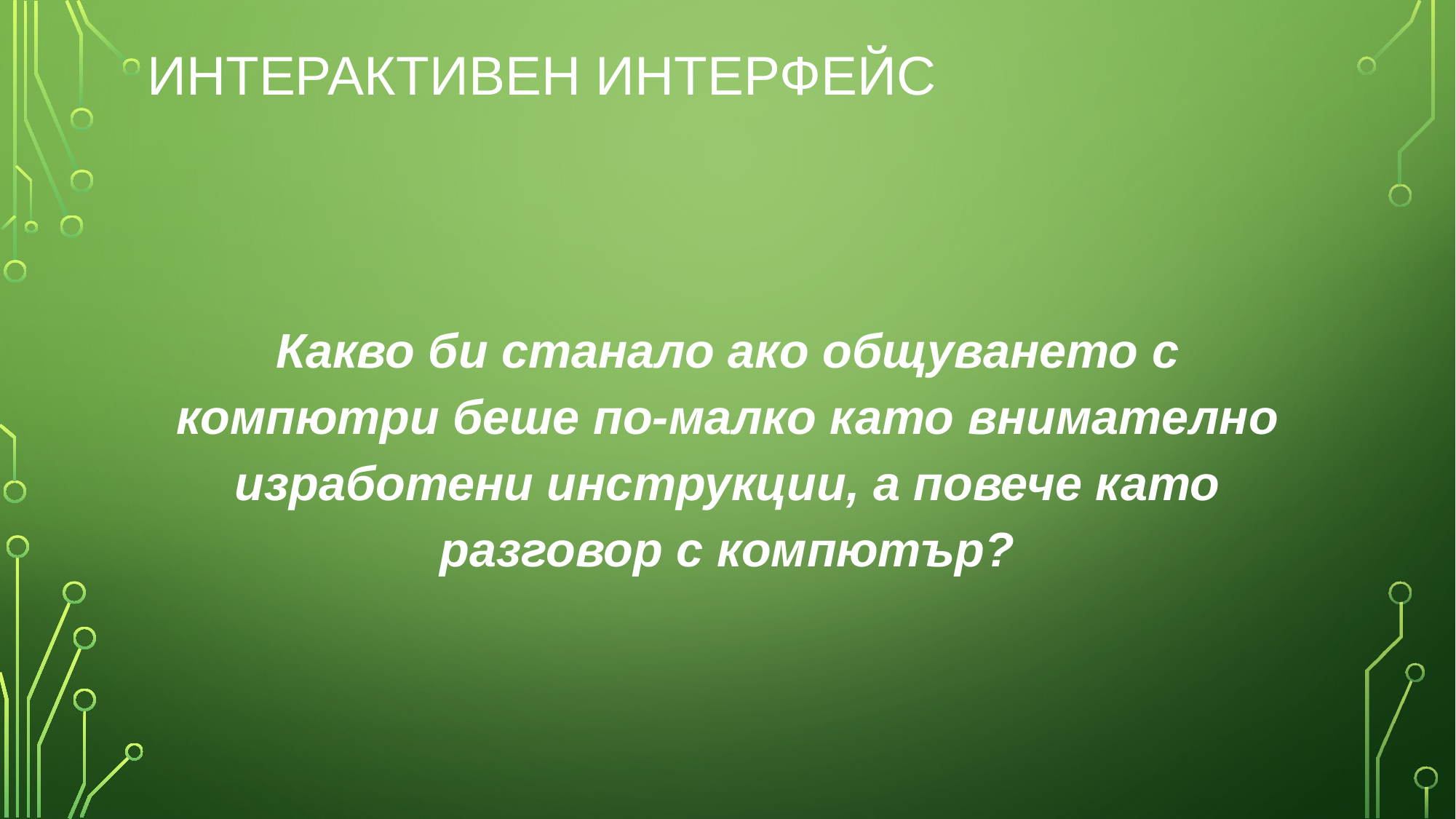

# Интерактивен интерфейс
Какво би станало ако общуването с компютри беше по-малко като внимателно изработени инструкции, а повече като разговор с компютър?